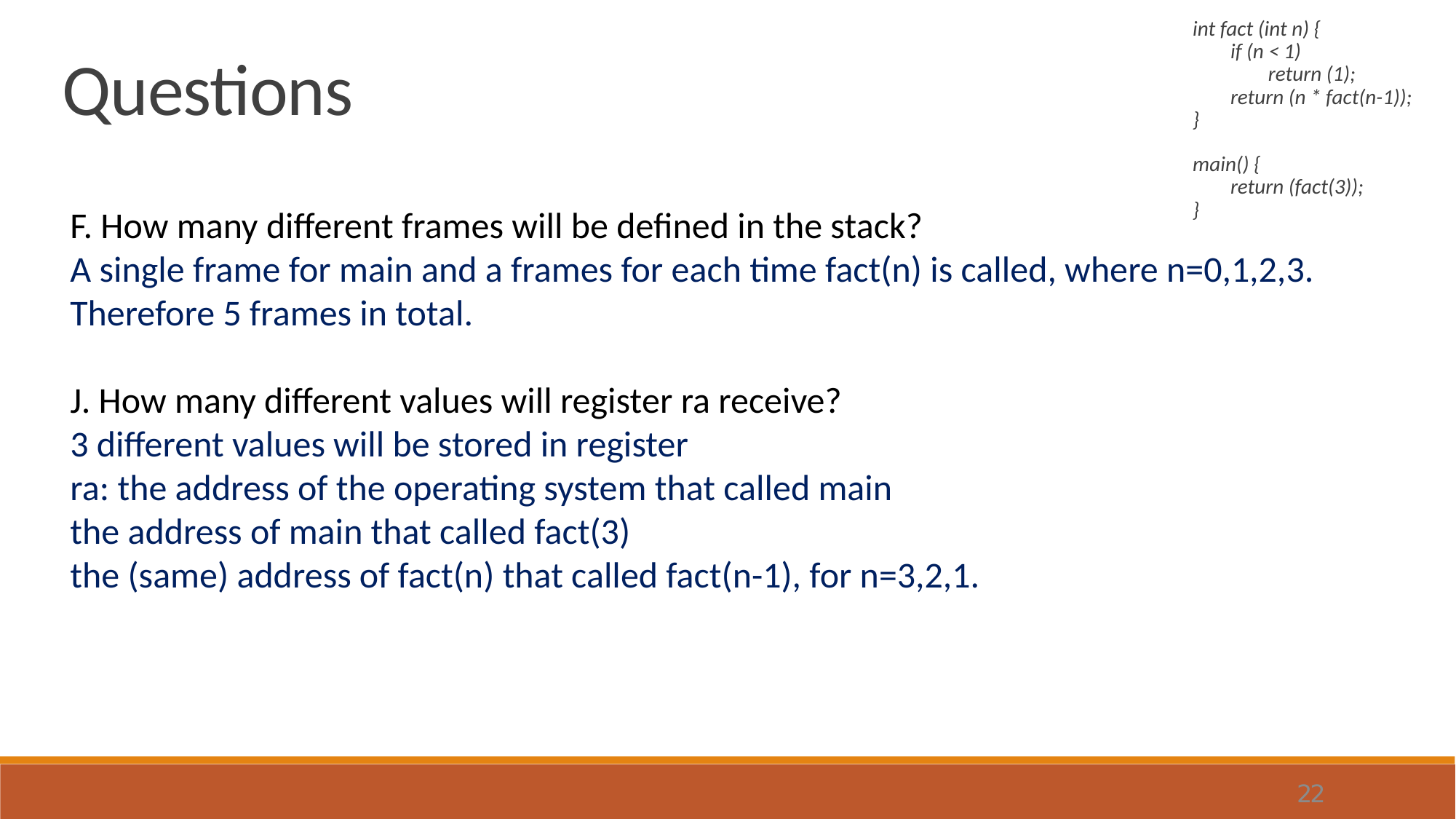

int fact (int n) {
        if (n < 1)
                return (1);
        return (n * fact(n-1));
}
main() {
        return (fact(3));
}
Questions

F. How many different frames will be defined in the stack?
A single frame for main and a frames for each time fact(n) is called, where n=0,1,2,3. Therefore 5 frames in total.

J. How many different values will register ra receive?
3 different values will be stored in register
ra: the address of the operating system that called main
the address of main that called fact(3)
the (same) address of fact(n) that called fact(n-1), for n=3,2,1.
22